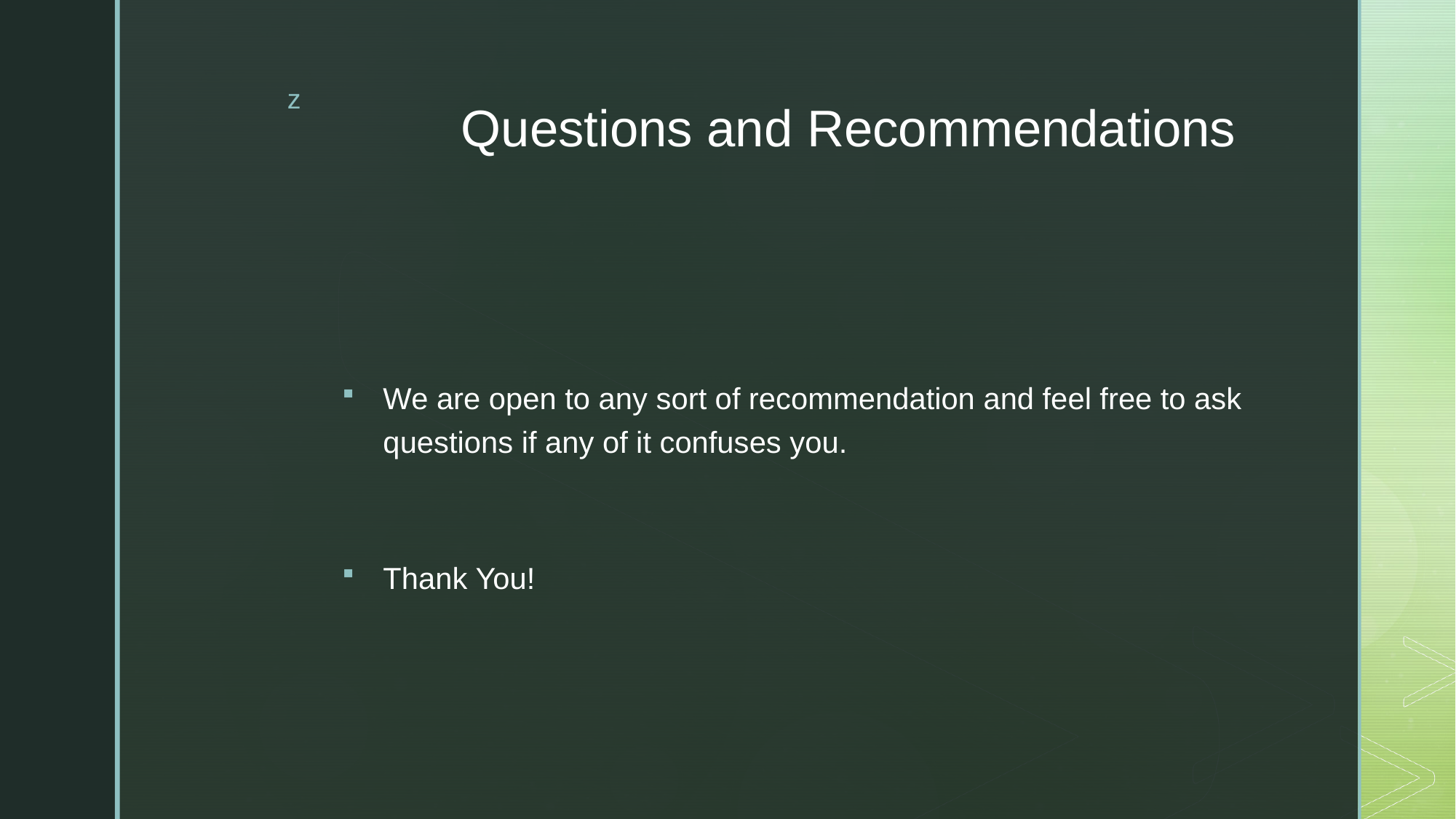

# Questions and Recommendations
We are open to any sort of recommendation and feel free to ask questions if any of it confuses you.

Thank You!